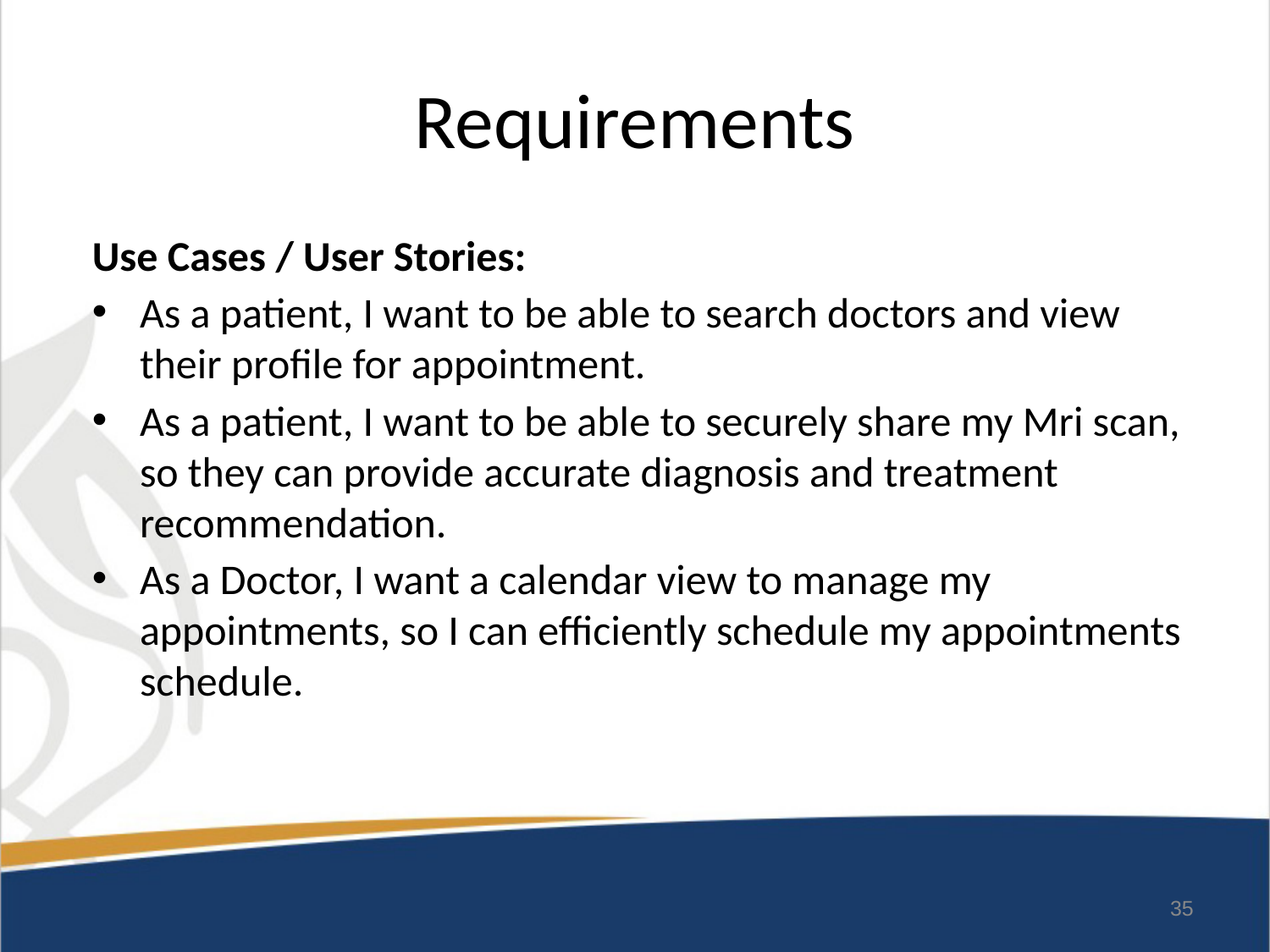

# Requirements
Use Cases / User Stories:
As a patient, I want to be able to search doctors and view their profile for appointment.
As a patient, I want to be able to securely share my Mri scan, so they can provide accurate diagnosis and treatment recommendation.
As a Doctor, I want a calendar view to manage my appointments, so I can efficiently schedule my appointments schedule.
35